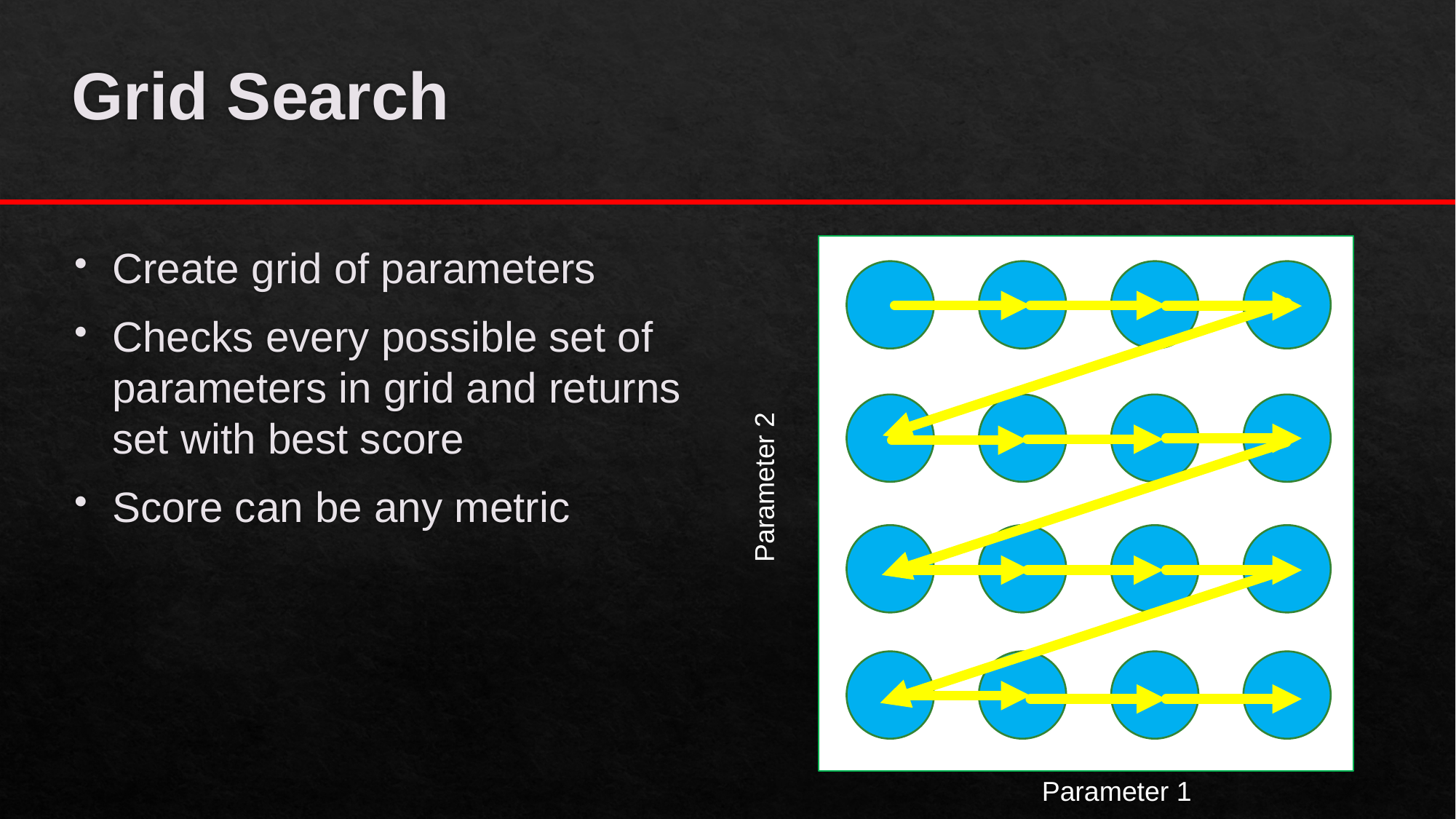

# Grid Search
Create grid of parameters
Checks every possible set of parameters in grid and returns set with best score
Score can be any metric

Parameter 2

Parameter 1